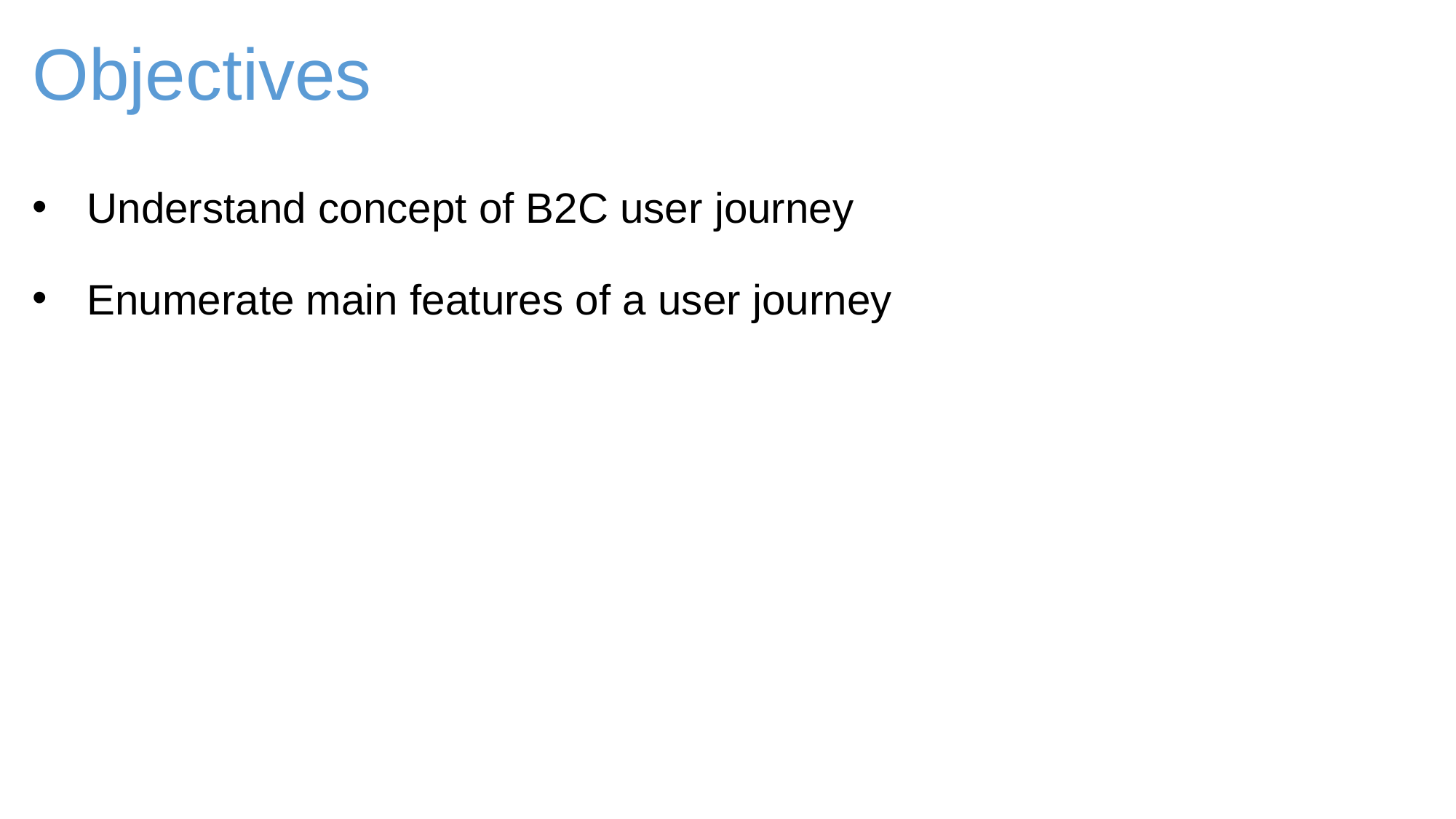

# Objectives
Understand concept of B2C user journey
Enumerate main features of a user journey